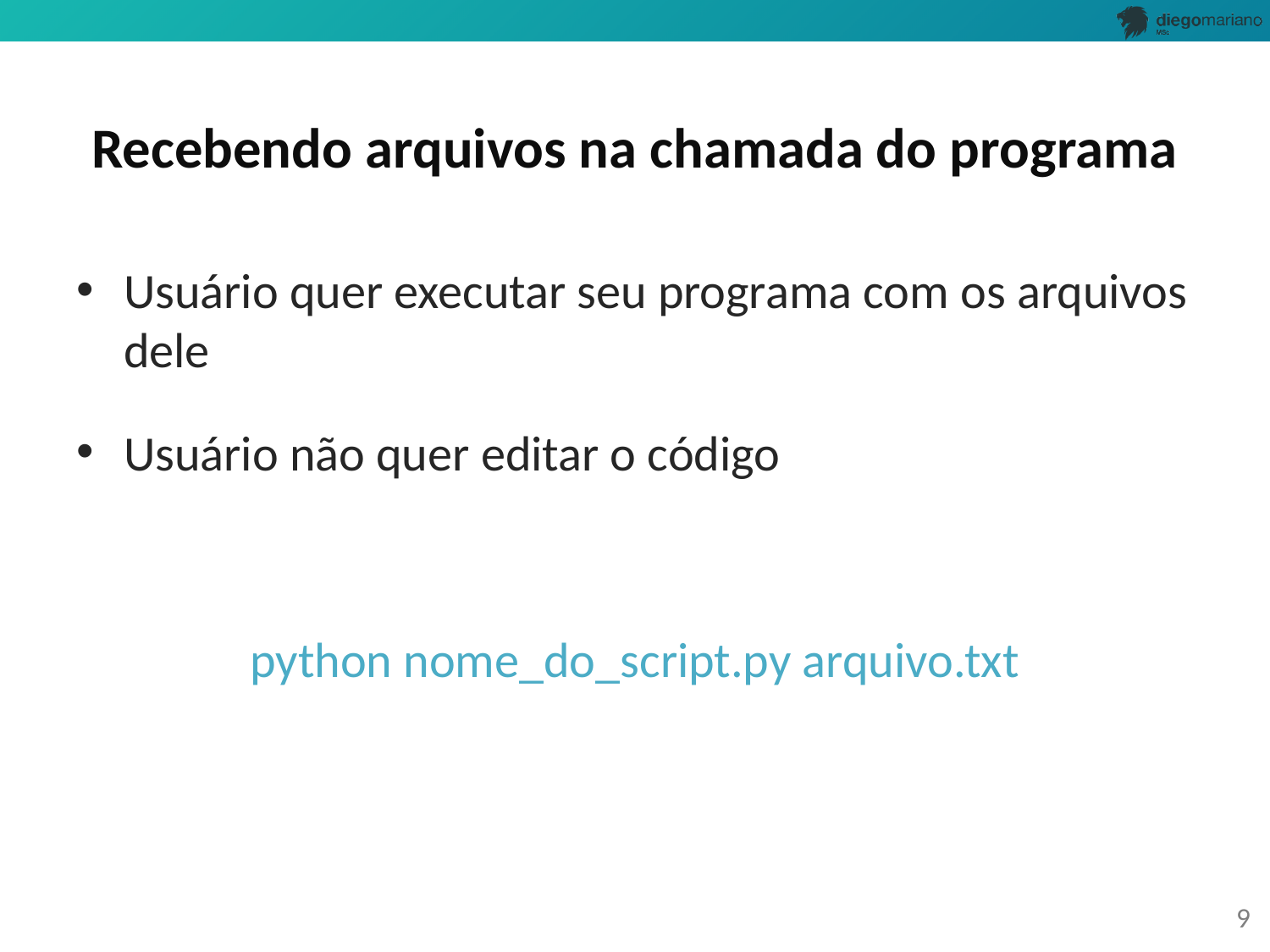

# Recebendo arquivos na chamada do programa
Usuário quer executar seu programa com os arquivos dele
Usuário não quer editar o código

python nome_do_script.py arquivo.txt
9